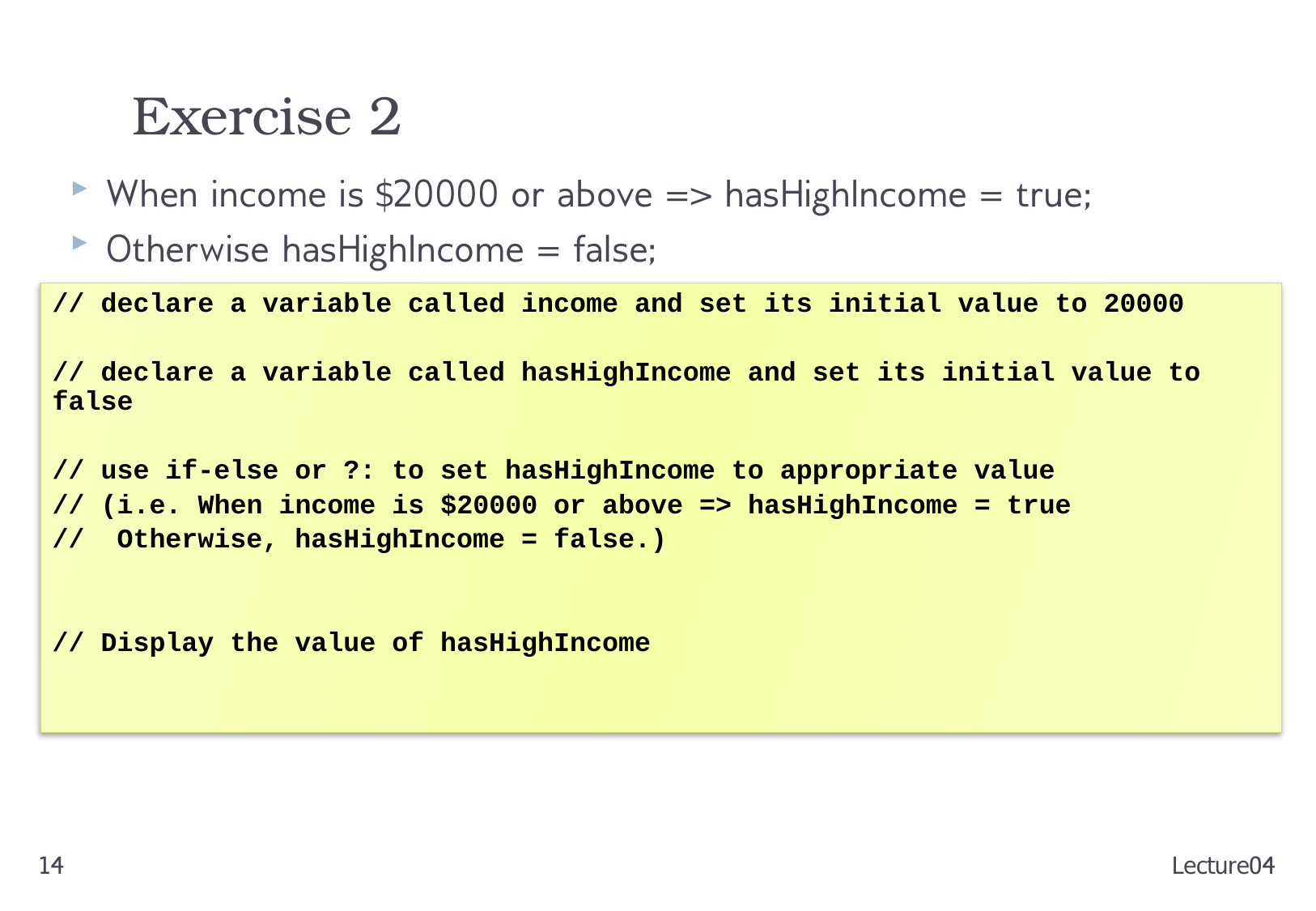

# Exercise 2
When income is $20000 or above => hasHighIncome = true;
Otherwise hasHighIncome = false;

// declare a variable called income and set its initial value to 20000

// declare a variable called hasHighIncome and set its initial value to false

// use if-else or ?: to set hasHighIncome to appropriate value
// (i.e. When income is $20000 or above => hasHighIncome = true
//  Otherwise, hasHighIncome = false.)

// Display the value of hasHighIncome

14
Lecture04